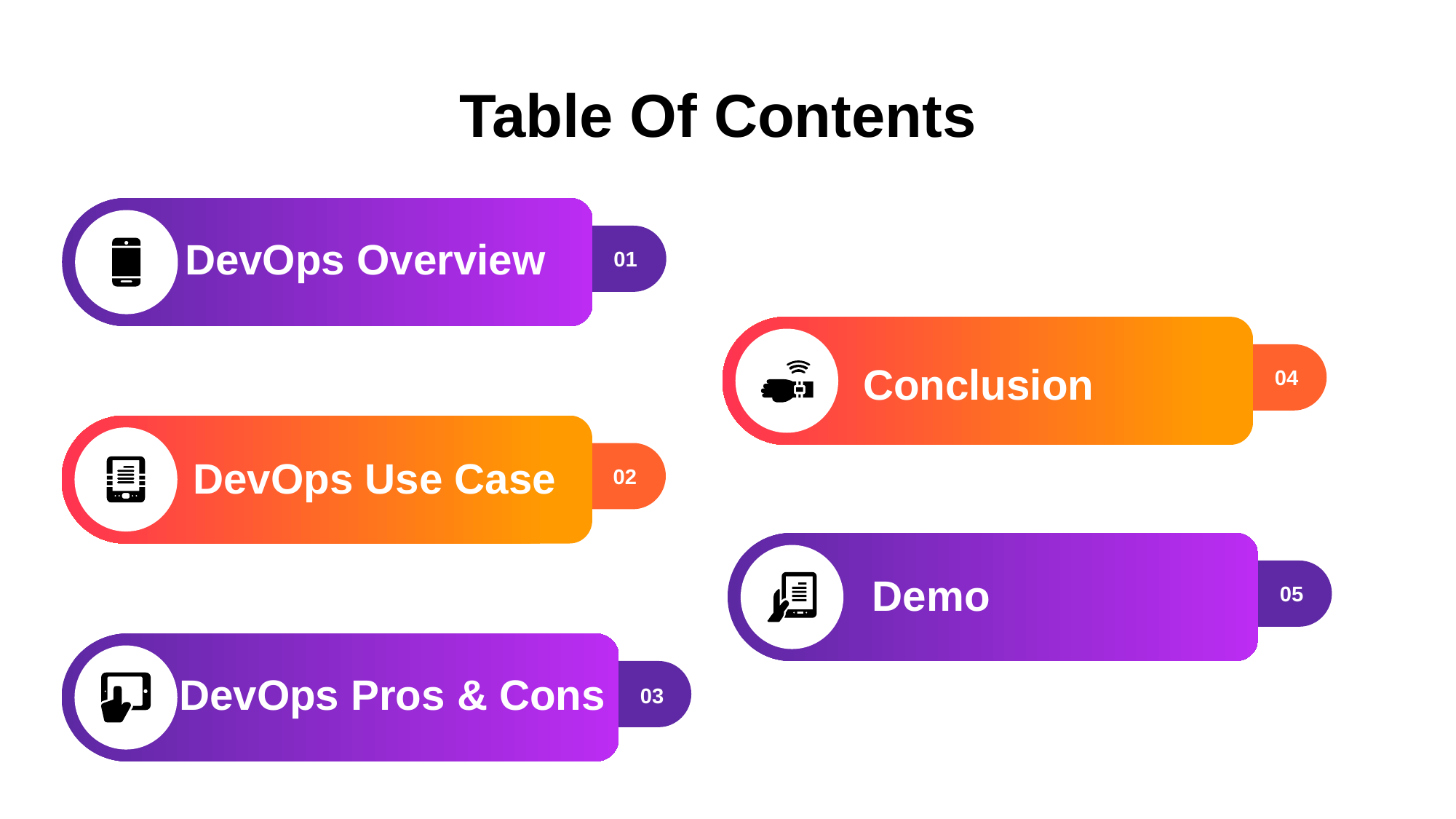

Table Of Contents

DevOps Overview

01

Conclusion
04

DevOps Use Case

02

Demo

05

DevOps Pros & Cons

03